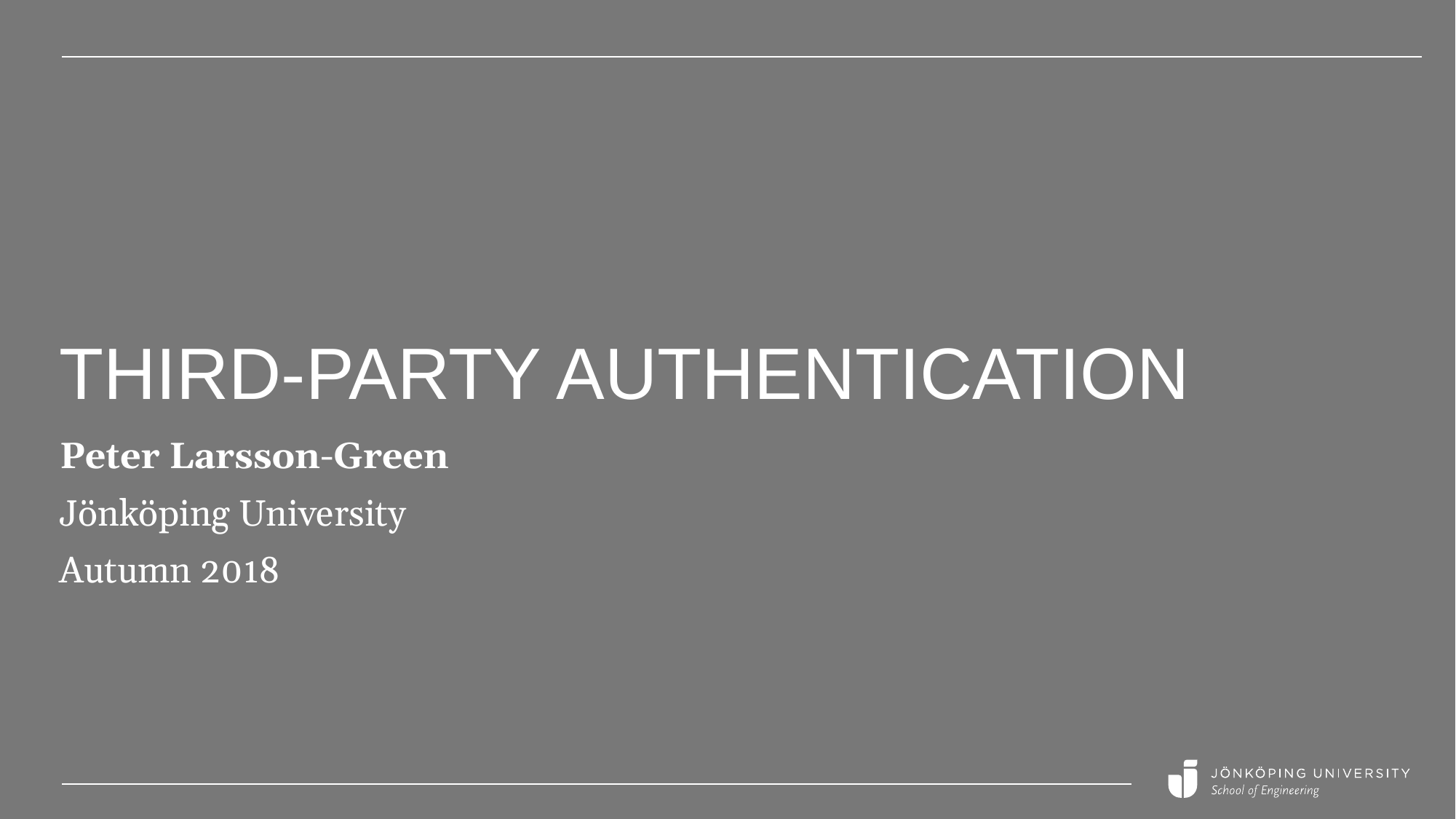

# Third-party authentication
Peter Larsson-Green
Jönköping University
Autumn 2018